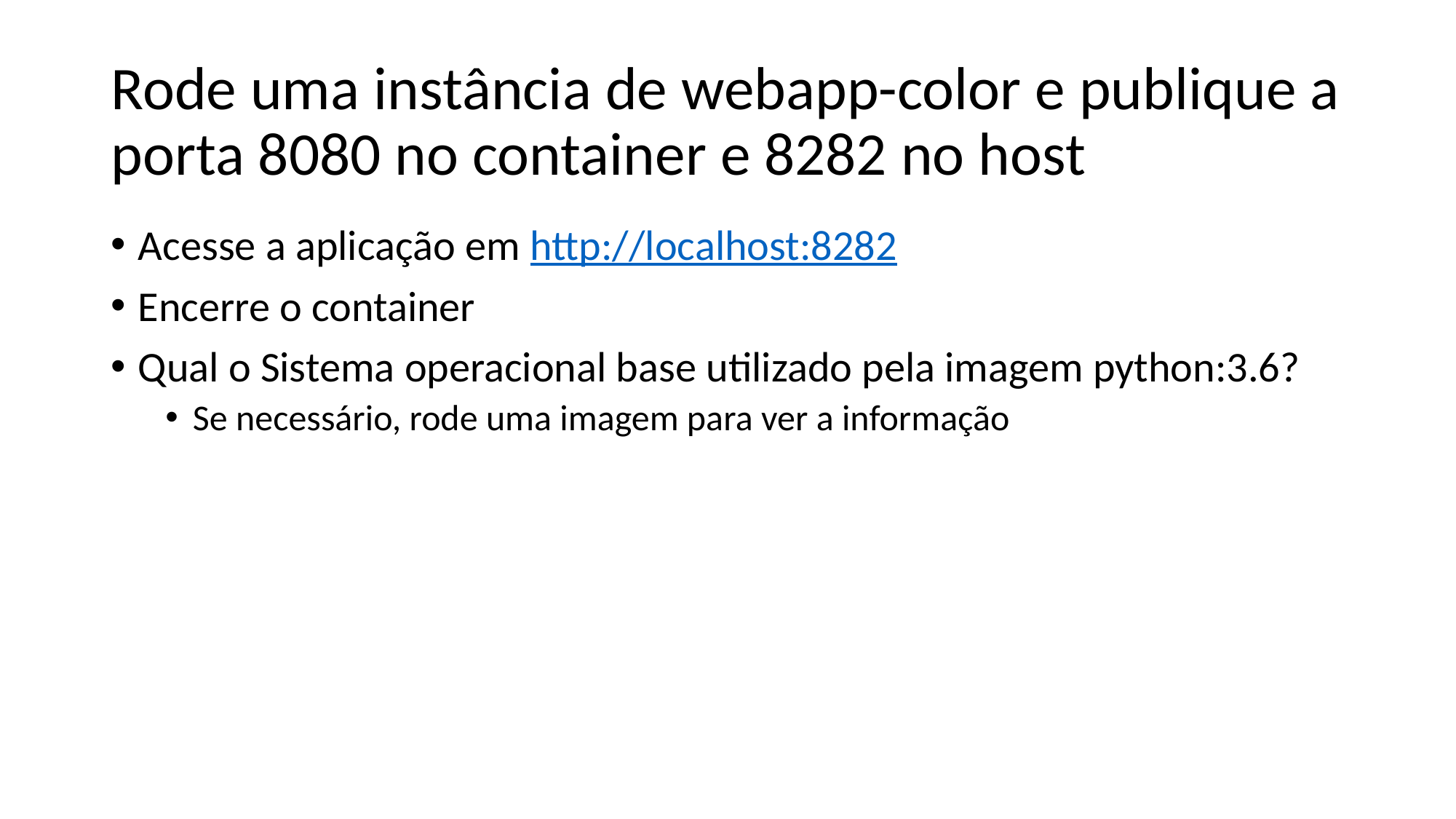

# Rode uma instância de webapp-color e publique a porta 8080 no container e 8282 no host
Acesse a aplicação em http://localhost:8282
Encerre o container
Qual o Sistema operacional base utilizado pela imagem python:3.6?
Se necessário, rode uma imagem para ver a informação